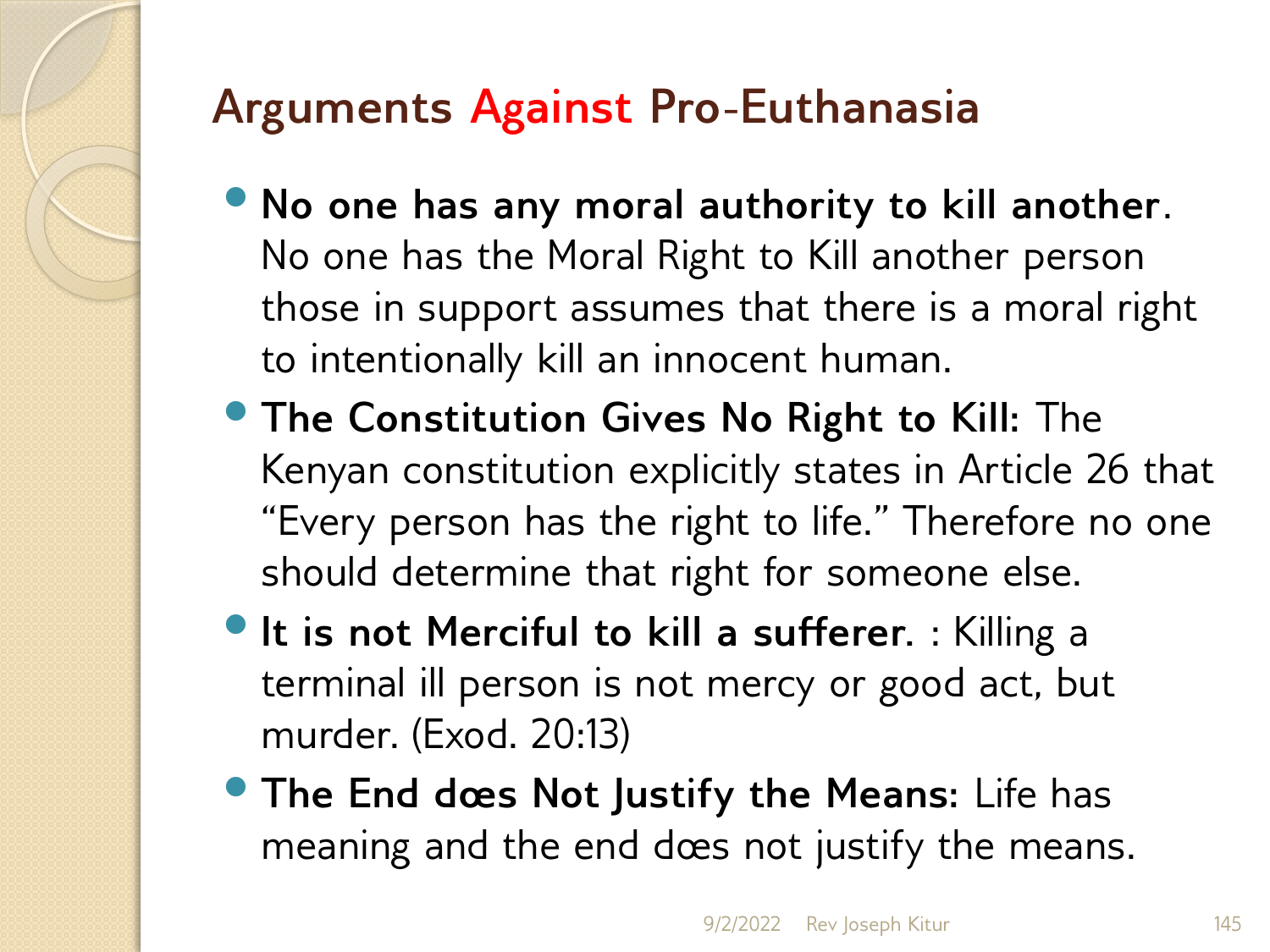

# Arguments Against Pro-Euthanasia
No one has any moral authority to kill another. No one has the Moral Right to Kill another person those in support assumes that there is a moral right to intentionally kill an innocent human.
The Constitution Gives No Right to Kill: The Kenyan constitution explicitly states in Article 26 that “Every person has the right to life.” Therefore no one should determine that right for someone else.
It is not Merciful to kill a sufferer. : Killing a terminal ill person is not mercy or good act, but murder. (Exod. 20:13)
The End does Not Justify the Means: Life has meaning and the end does not justify the means.

9/2/2022
Rev Joseph Kitur
145